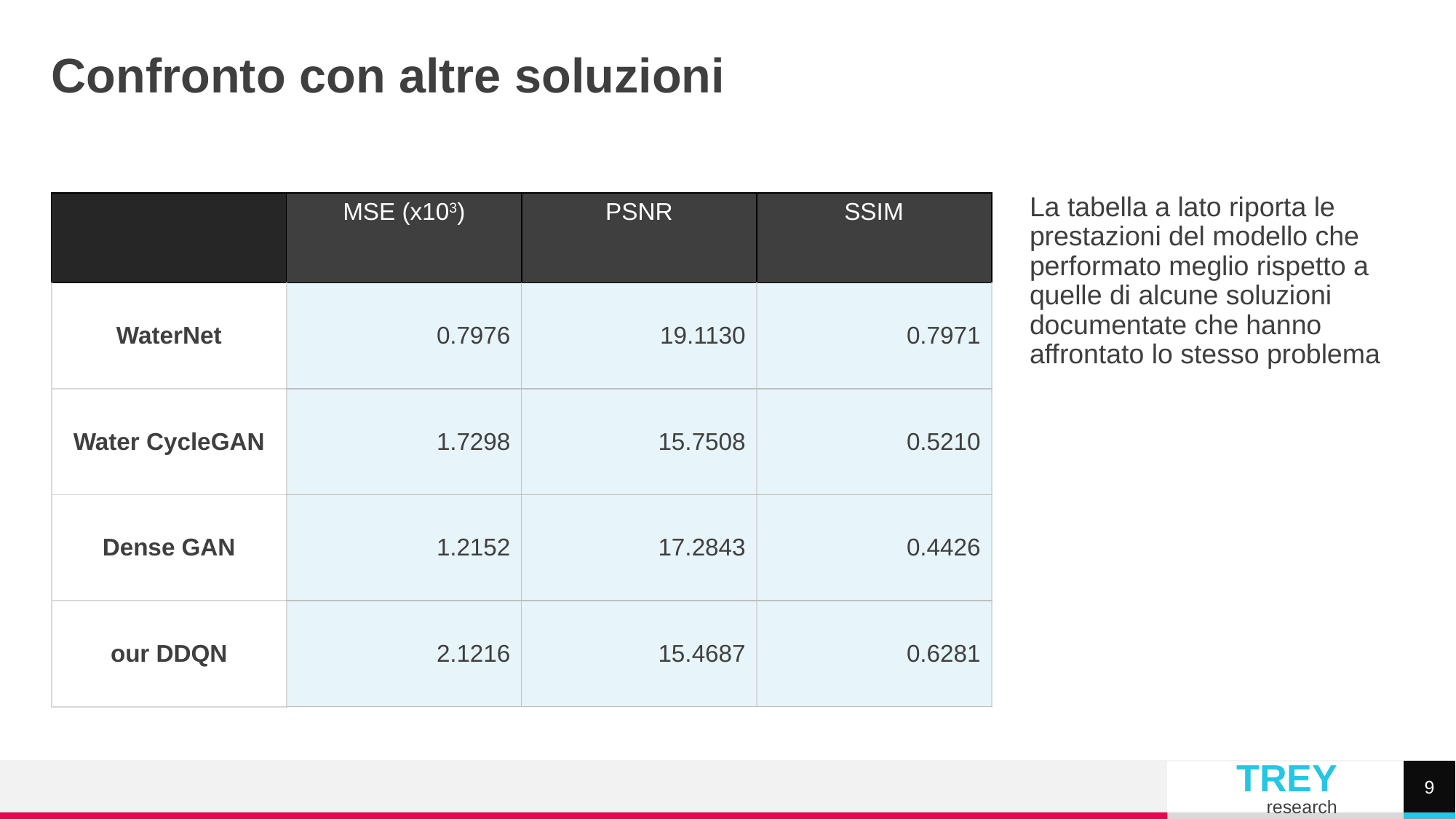

# Confronto con altre soluzioni
|  | MSE (x103) | PSNR | SSIM |
| --- | --- | --- | --- |
| WaterNet | 0.7976 | 19.1130 | 0.7971 |
| Water CycleGAN | 1.7298 | 15.7508 | 0.5210 |
| Dense GAN | 1.2152 | 17.2843 | 0.4426 |
| our DDQN | 2.1216 | 15.4687 | 0.6281 |
La tabella a lato riporta le prestazioni del modello che performato meglio rispetto a quelle di alcune soluzioni documentate che hanno affrontato lo stesso problema
9